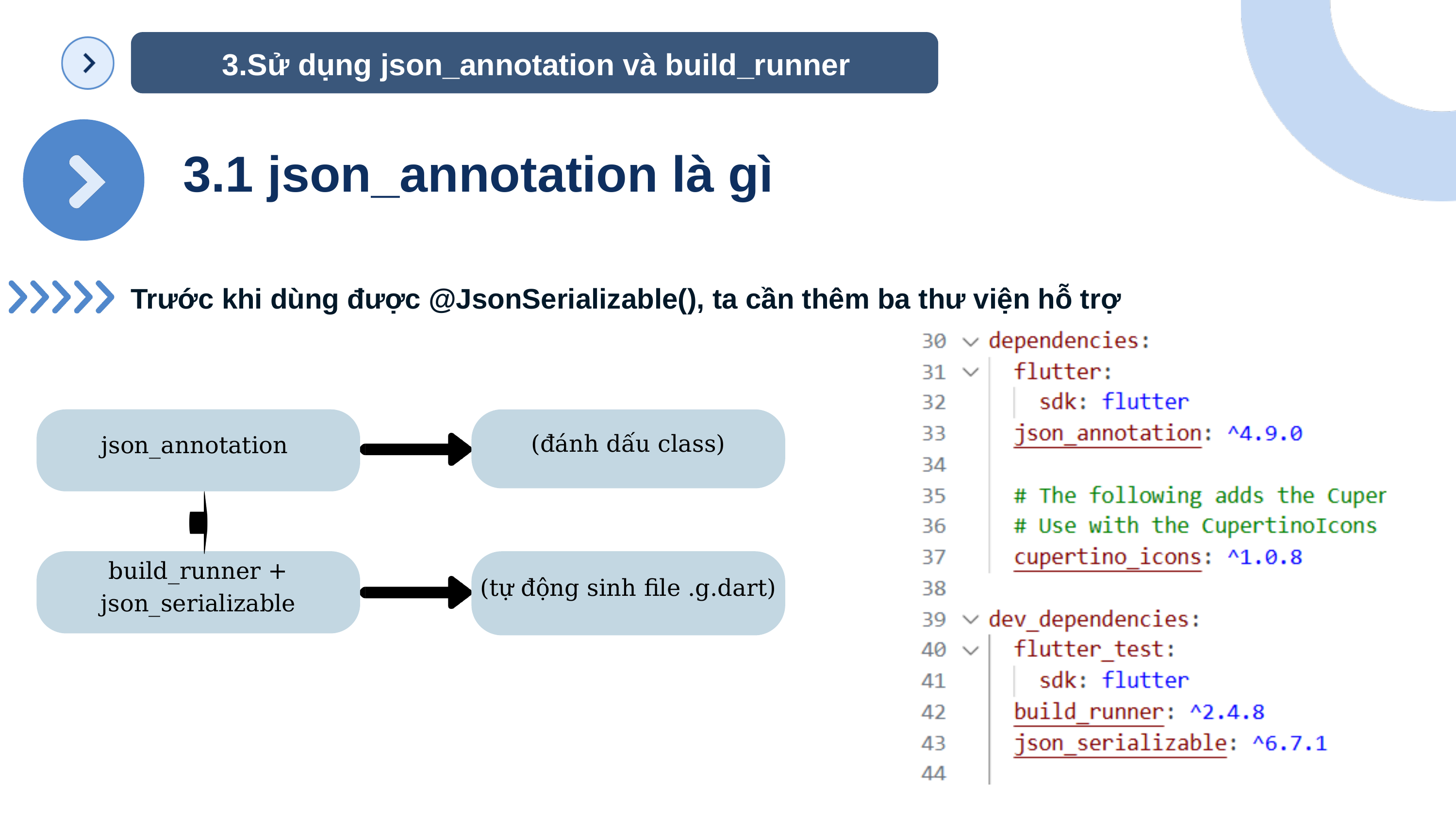

3.Sử dụng json_annotation và build_runner

3.1 json_annotation là gì

Trước khi dùng được @JsonSerializable(), ta cần thêm ba thư viện hỗ trợ

json_annotation

(đánh dấu class)

build_runner + json_serializable

(tự động sinh file .g.dart)